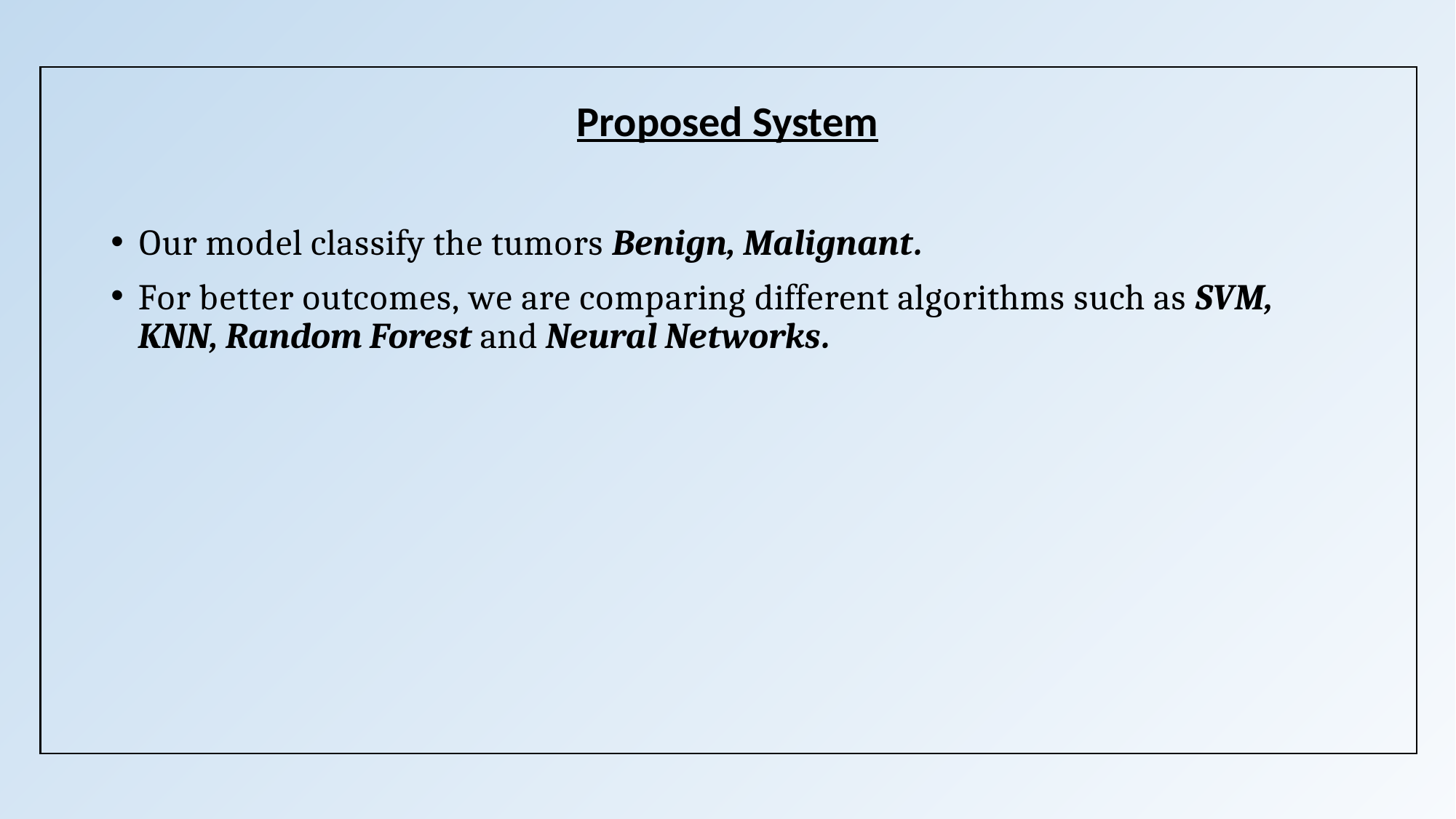

# Proposed System

Our model classify the tumors Benign, Malignant.
For better outcomes, we are comparing different algorithms such as SVM, KNN, Random Forest and Neural Networks.